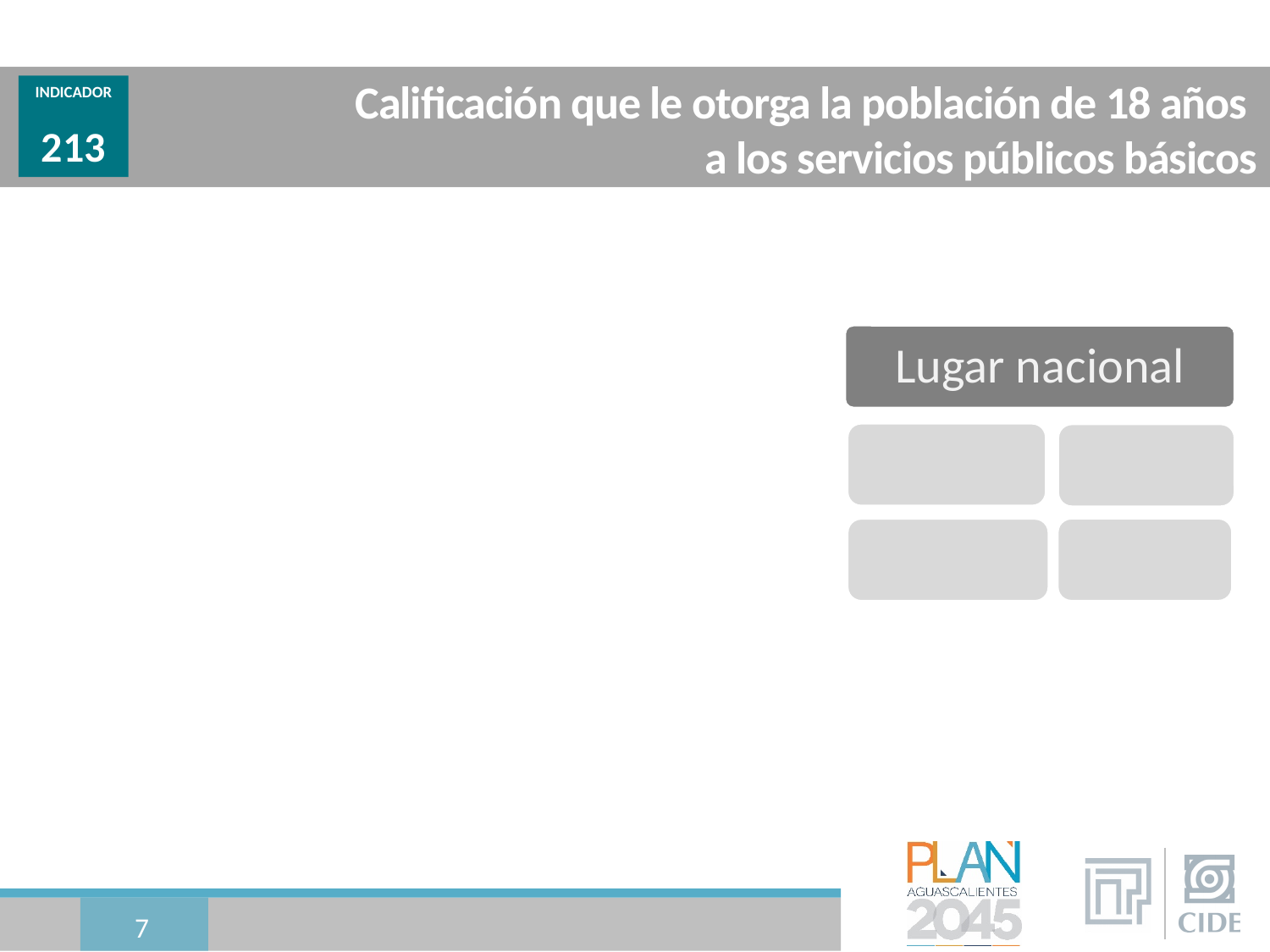

# Calificación que le otorga la población de 18 años a los servicios públicos básicos
INDICADOR

213

7